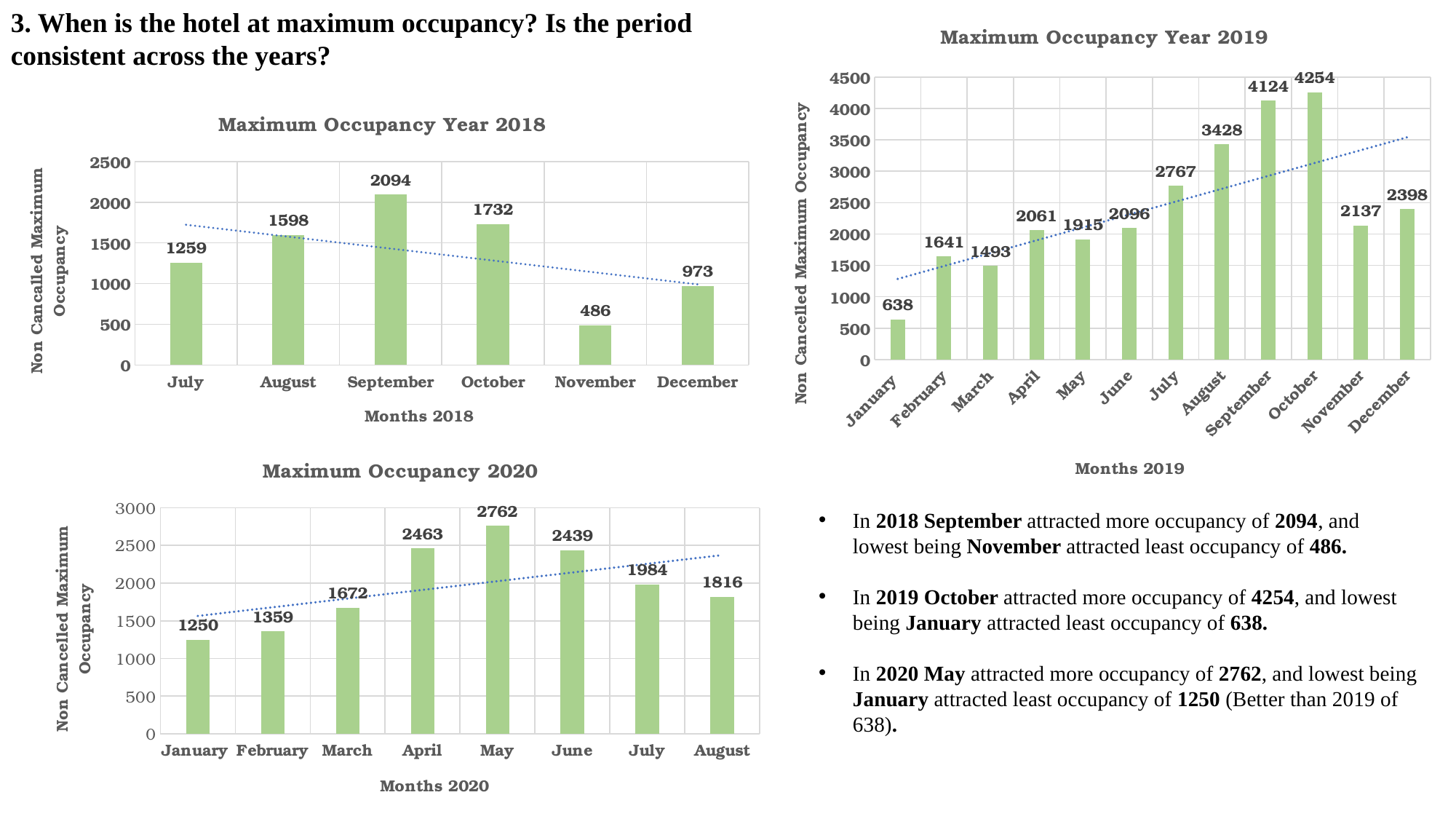

3. When is the hotel at maximum occupancy? Is the period consistent across the years?

### Chart: Maximum Occupancy Year 2019

| Category |  |
|---|---|
| January  | 638.0 |
| February | 1641.0 |
| March | 1493.0 |
| April | 2061.0 |
| May | 1915.0 |
| June | 2096.0 |
| July | 2767.0 |
| August | 3428.0 |
| September | 4124.0 |
| October | 4254.0 |
| November | 2137.0 |
| December | 2398.0 |

### Chart: Maximum Occupancy Year 2018

| Category |  |
|---|---|
| July | 1259.0 |
| August | 1598.0 |
| September | 2094.0 |
| October | 1732.0 |
| November | 486.0 |
| December | 973.0 |

### Chart: Maximum Occupancy 2020

| Category |  |
|---|---|
| January  | 1250.0 |
| February | 1359.0 |
| March | 1672.0 |
| April | 2463.0 |
| May | 2762.0 |
| June | 2439.0 |
| July | 1984.0 |
| August | 1816.0 |
In 2018 September attracted more occupancy of 2094, and lowest being November attracted least occupancy of 486.

In 2019 October attracted more occupancy of 4254, and lowest being January attracted least occupancy of 638.

In 2020 May attracted more occupancy of 2762, and lowest being January attracted least occupancy of 1250 (Better than 2019 of 638).